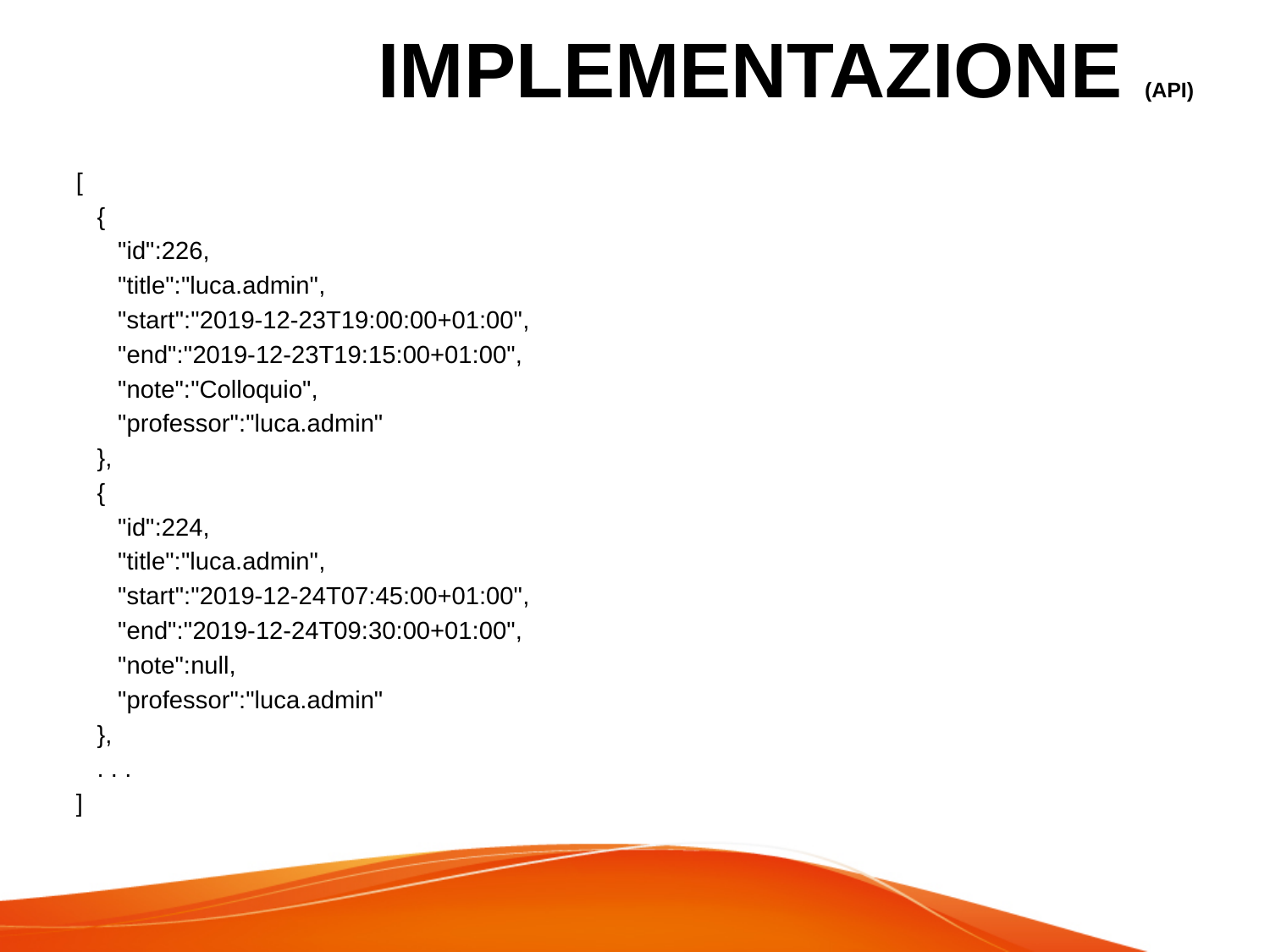

# IMPLEMENTAZIONE (API)
[
   {
      "id":226,
      "title":"luca.admin",
      "start":"2019-12-23T19:00:00+01:00",
      "end":"2019-12-23T19:15:00+01:00",
      "note":"Colloquio",
      "professor":"luca.admin"
   },
   {
      "id":224,
      "title":"luca.admin",
      "start":"2019-12-24T07:45:00+01:00",
      "end":"2019-12-24T09:30:00+01:00",
      "note":null,
      "professor":"luca.admin"
   },
   . . .
]